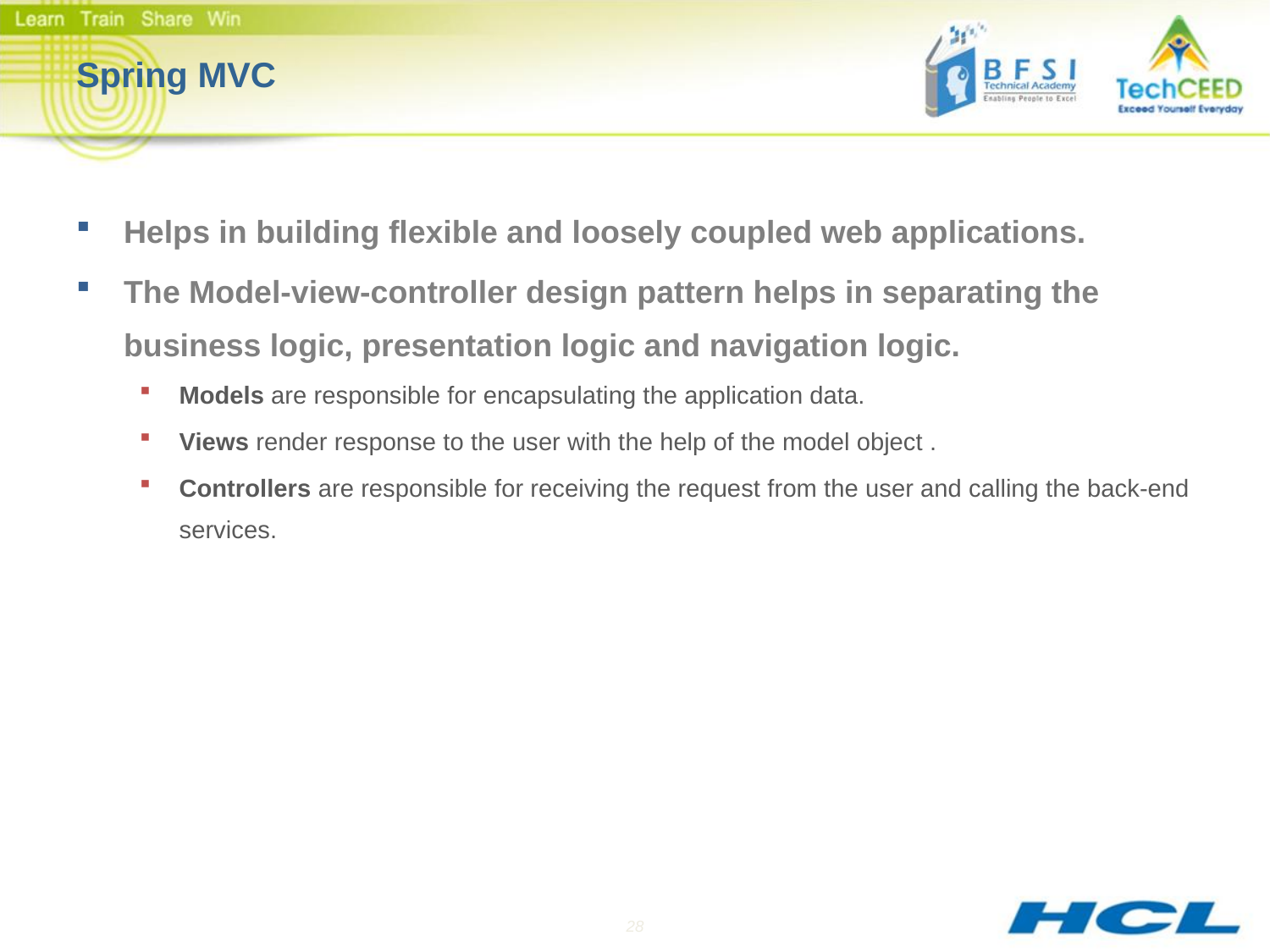

# Spring MVC
Helps in building flexible and loosely coupled web applications.
The Model-view-controller design pattern helps in separating the business logic, presentation logic and navigation logic.
Models are responsible for encapsulating the application data.
Views render response to the user with the help of the model object .
Controllers are responsible for receiving the request from the user and calling the back-end services.
28